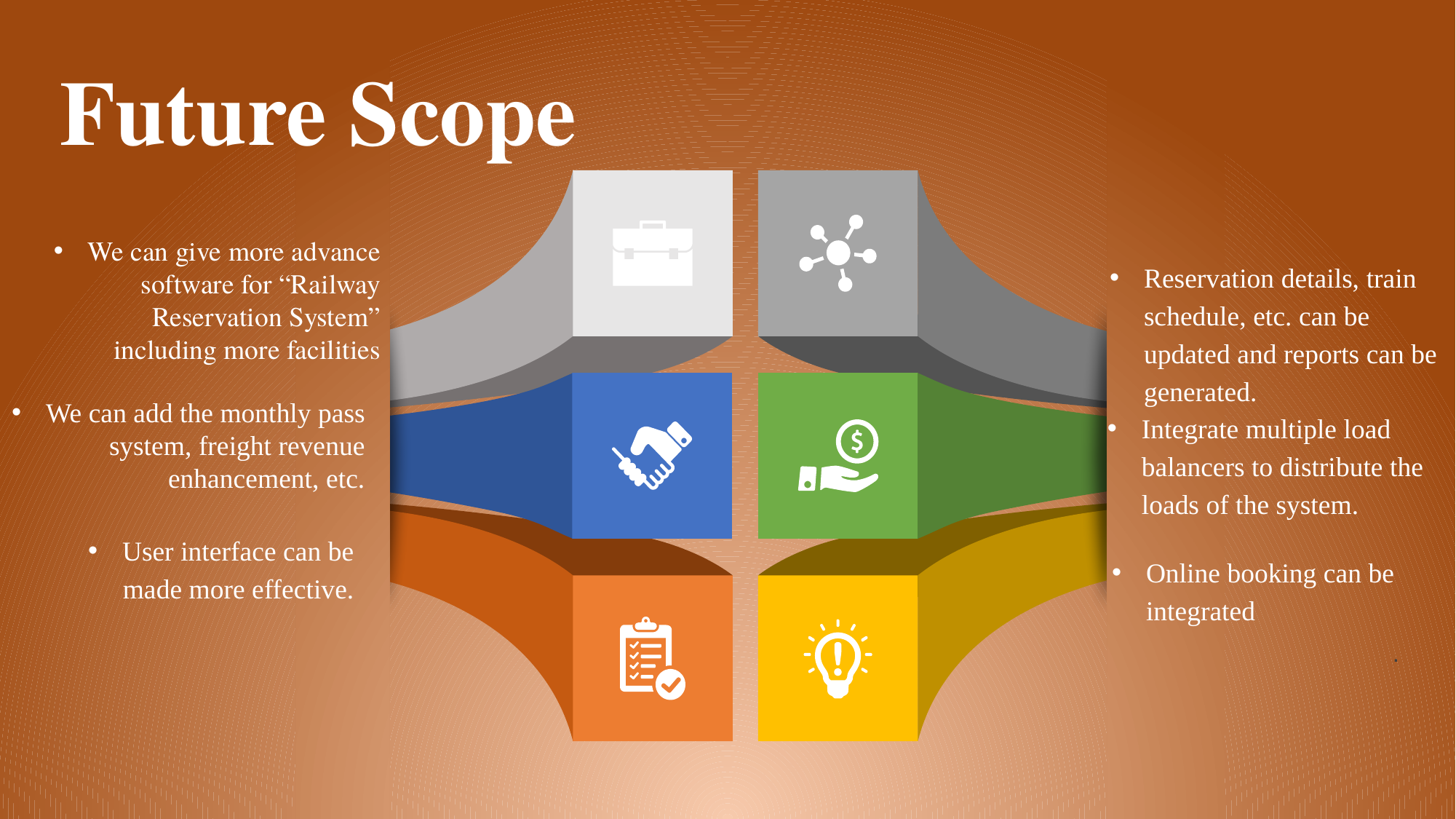

# Future Scope

We can give more advance software for “Railway Reservation System” including more facilities
Reservation details, train schedule, etc. can be updated and reports can be generated.
We can add the monthly pass system, freight revenue enhancement, etc.

Integrate multiple load balancers to distribute the loads of the system.
User interface can be made more effective.
Online booking can be integrated
.